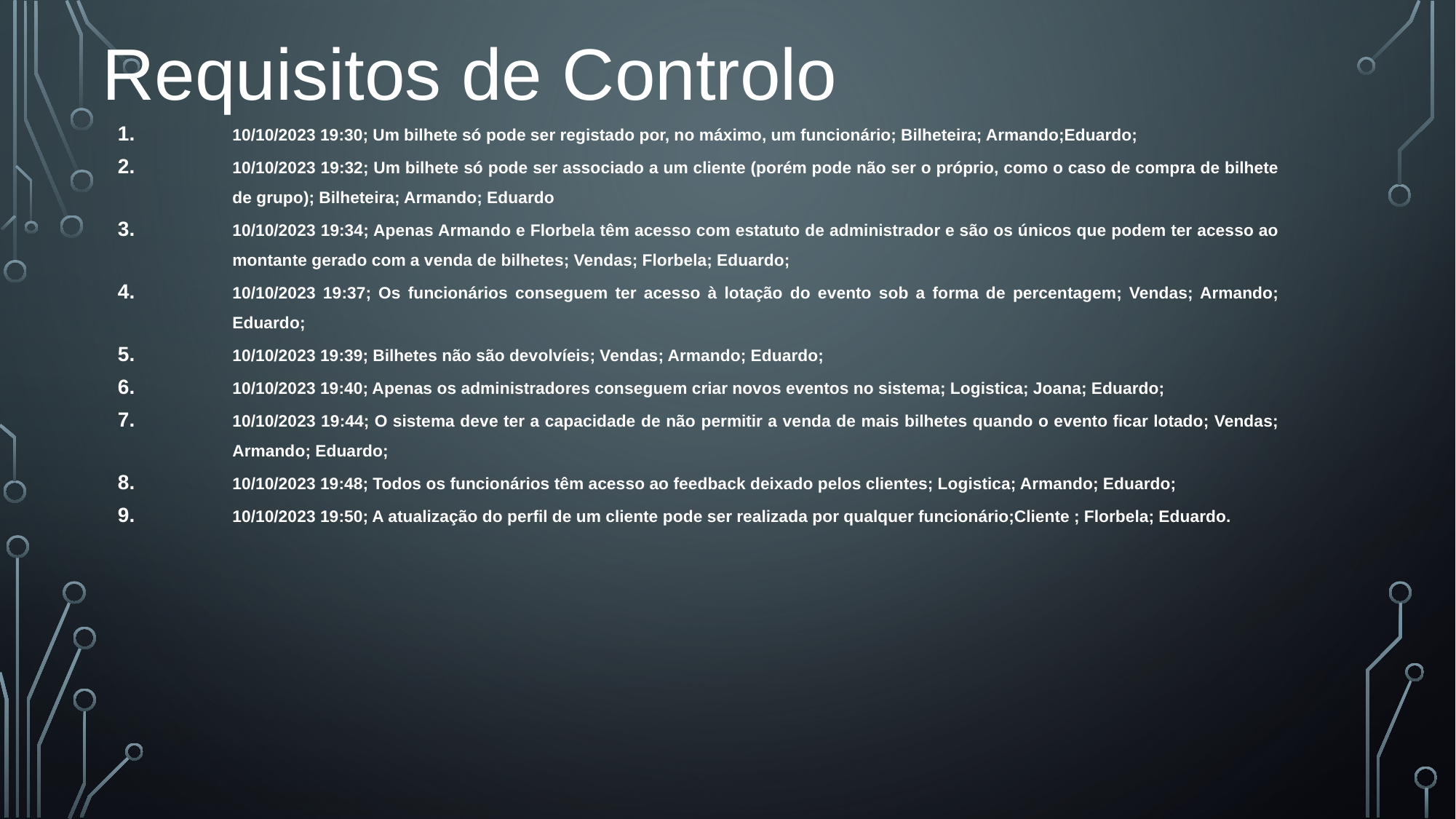

Requisitos de Controlo
10/10/2023 19:30; Um bilhete só pode ser registado por, no máximo, um funcionário; Bilheteira; Armando;Eduardo;
10/10/2023 19:32; Um bilhete só pode ser associado a um cliente (porém pode não ser o próprio, como o caso de compra de bilhete de grupo); Bilheteira; Armando; Eduardo
10/10/2023 19:34; Apenas Armando e Florbela têm acesso com estatuto de administrador e são os únicos que podem ter acesso ao montante gerado com a venda de bilhetes; Vendas; Florbela; Eduardo;
10/10/2023 19:37; Os funcionários conseguem ter acesso à lotação do evento sob a forma de percentagem; Vendas; Armando; Eduardo;
10/10/2023 19:39; Bilhetes não são devolvíeis; Vendas; Armando; Eduardo;
10/10/2023 19:40; Apenas os administradores conseguem criar novos eventos no sistema; Logistica; Joana; Eduardo;
10/10/2023 19:44; O sistema deve ter a capacidade de não permitir a venda de mais bilhetes quando o evento ficar lotado; Vendas; Armando; Eduardo;
10/10/2023 19:48; Todos os funcionários têm acesso ao feedback deixado pelos clientes; Logistica; Armando; Eduardo;
10/10/2023 19:50; A atualização do perfil de um cliente pode ser realizada por qualquer funcionário;Cliente ; Florbela; Eduardo.
#